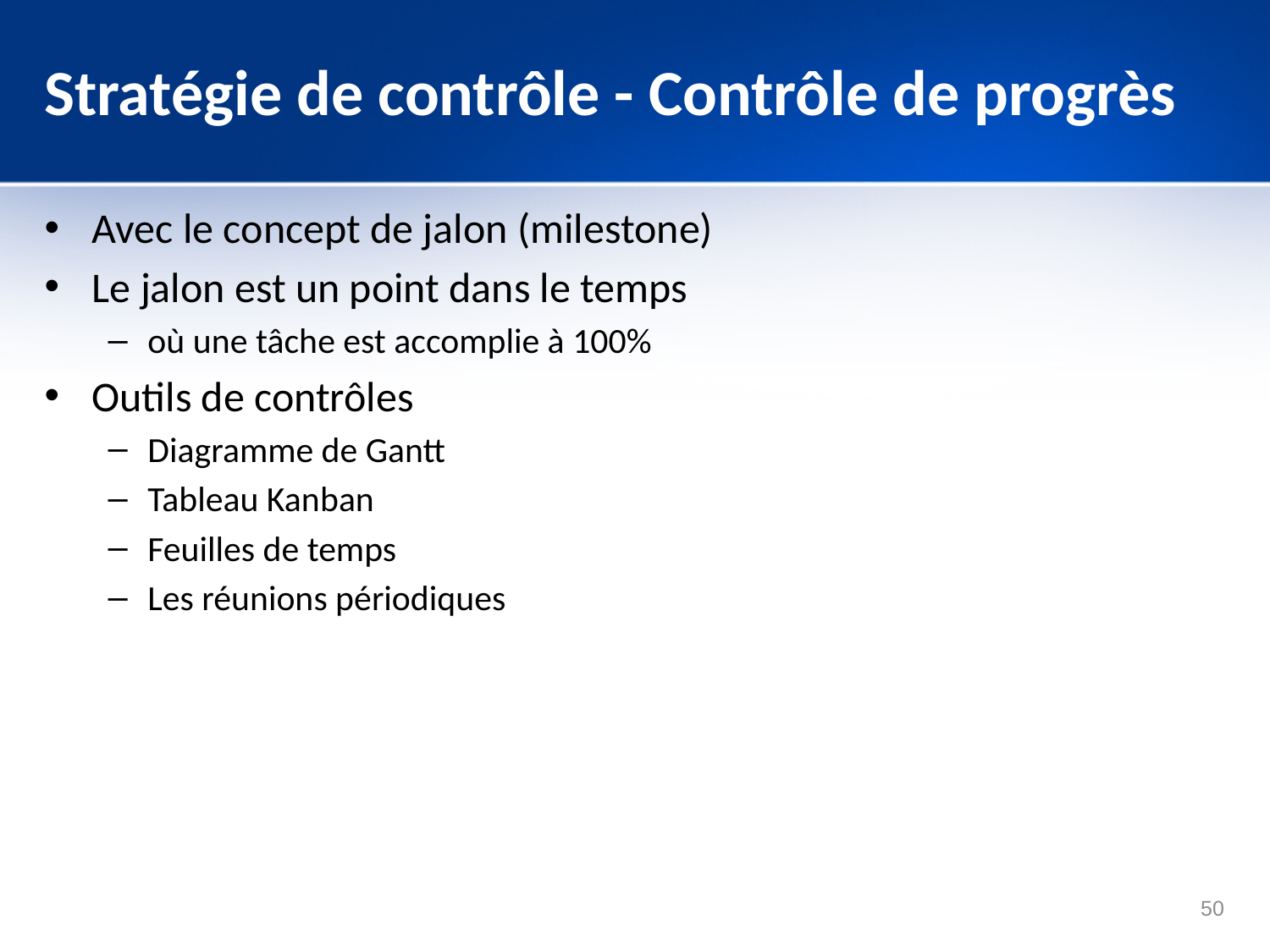

# Stratégie de contrôle - Contrôle de progrès

Avec le concept de jalon (milestone)
Le jalon est un point dans le temps
où une tâche est accomplie à 100%
Outils de contrôles
Diagramme de Gantt
Tableau Kanban
Feuilles de temps
Les réunions périodiques

50